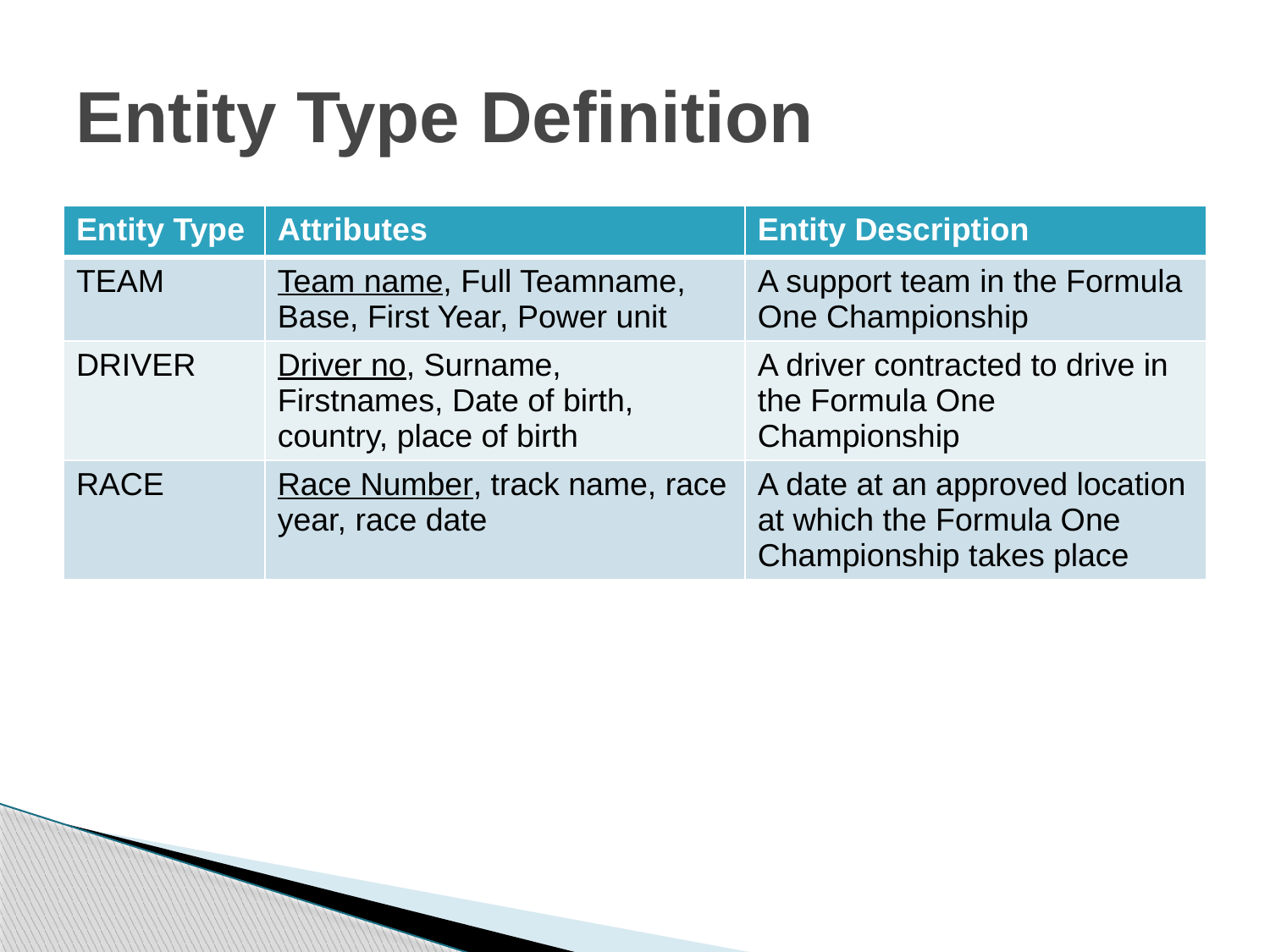

# Entity Type Definition
| Entity Type | Attributes | Entity Description |
| --- | --- | --- |
| TEAM | Team name, Full Teamname, Base, First Year, Power unit | A support team in the Formula One Championship |
| DRIVER | Driver no, Surname, Firstnames, Date of birth, country, place of birth | A driver contracted to drive in the Formula One Championship |
| RACE | Race Number, track name, race year, race date | A date at an approved location at which the Formula One Championship takes place |